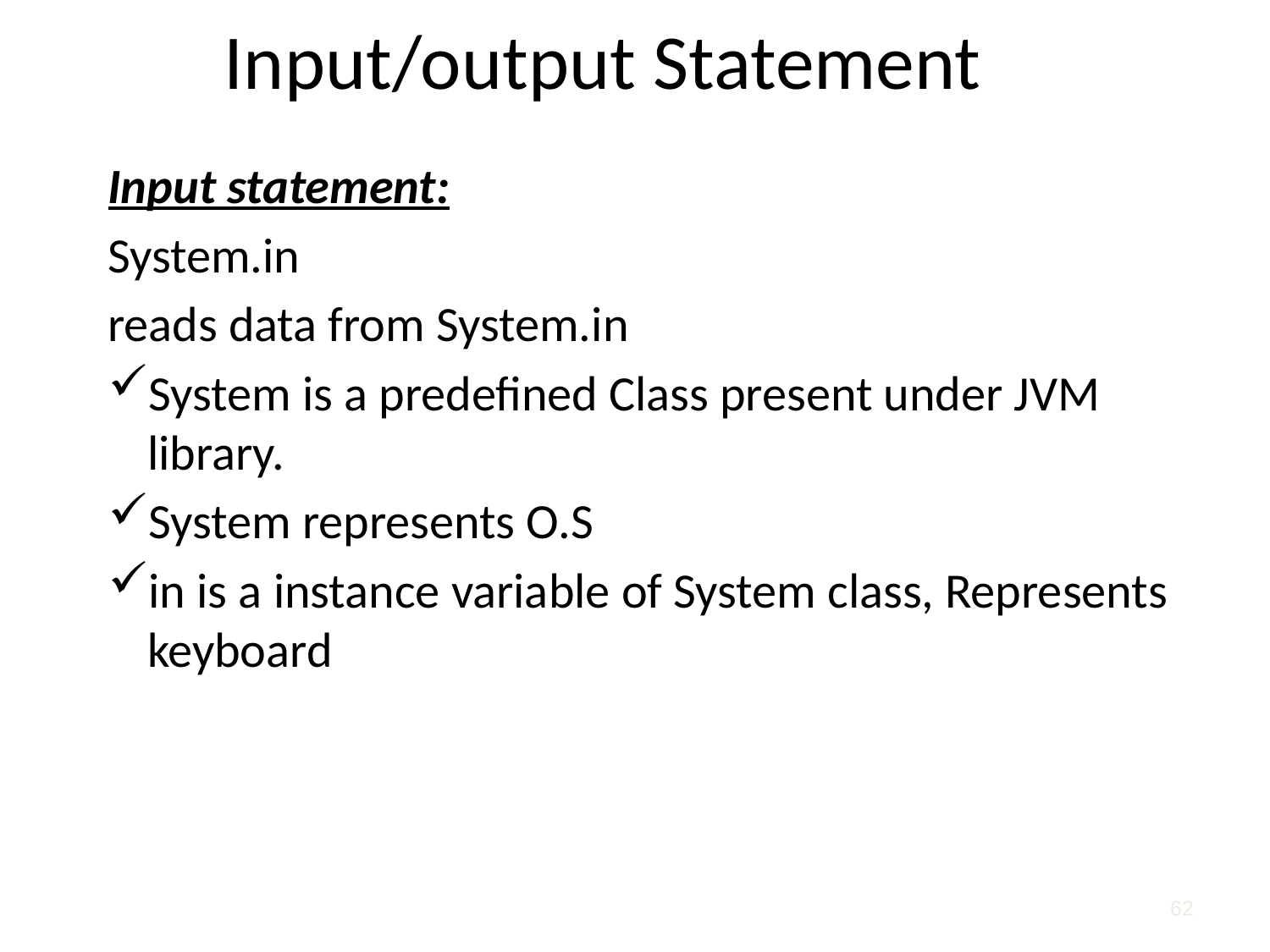

# Input/output Statement
Input statement:
System.in
reads data from System.in
System is a predefined Class present under JVM library.
System represents O.S
in is a instance variable of System class, Represents keyboard

62